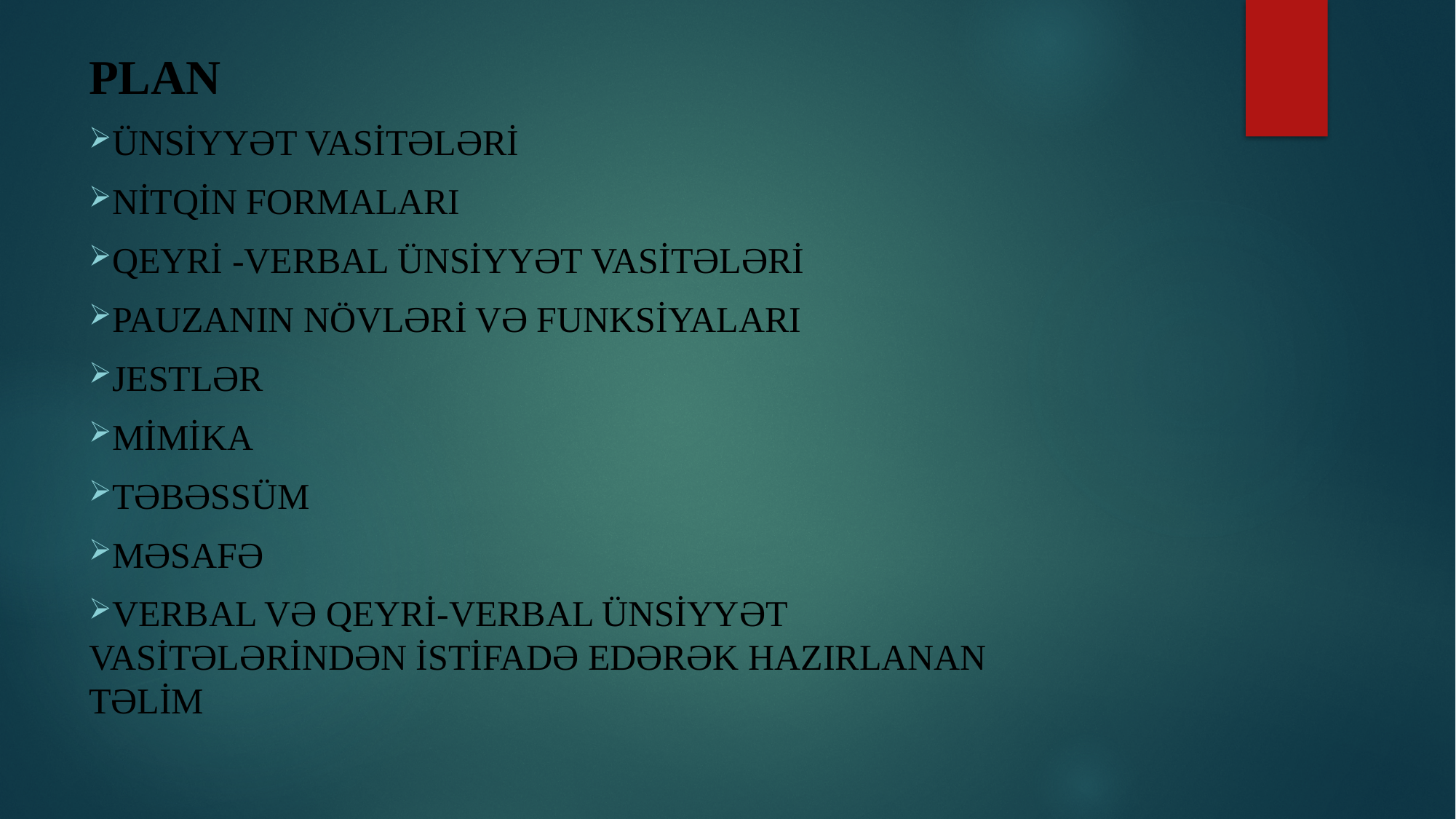

PLAN
Ünsİyyət vasİtələrİ
Nİtqİn formalarI
Qeyrİ -verbal ünsİyyət vasİtələrİ
PauzanIn növlərİ və funksİyalarI
Jestlər
Mİmİka
Təbəssüm
Məsafə
Verbal və qeyrİ-verbal ünsİyyət vasİtələrİndən İstİfadə edərək hazIrlanan təlİm

#